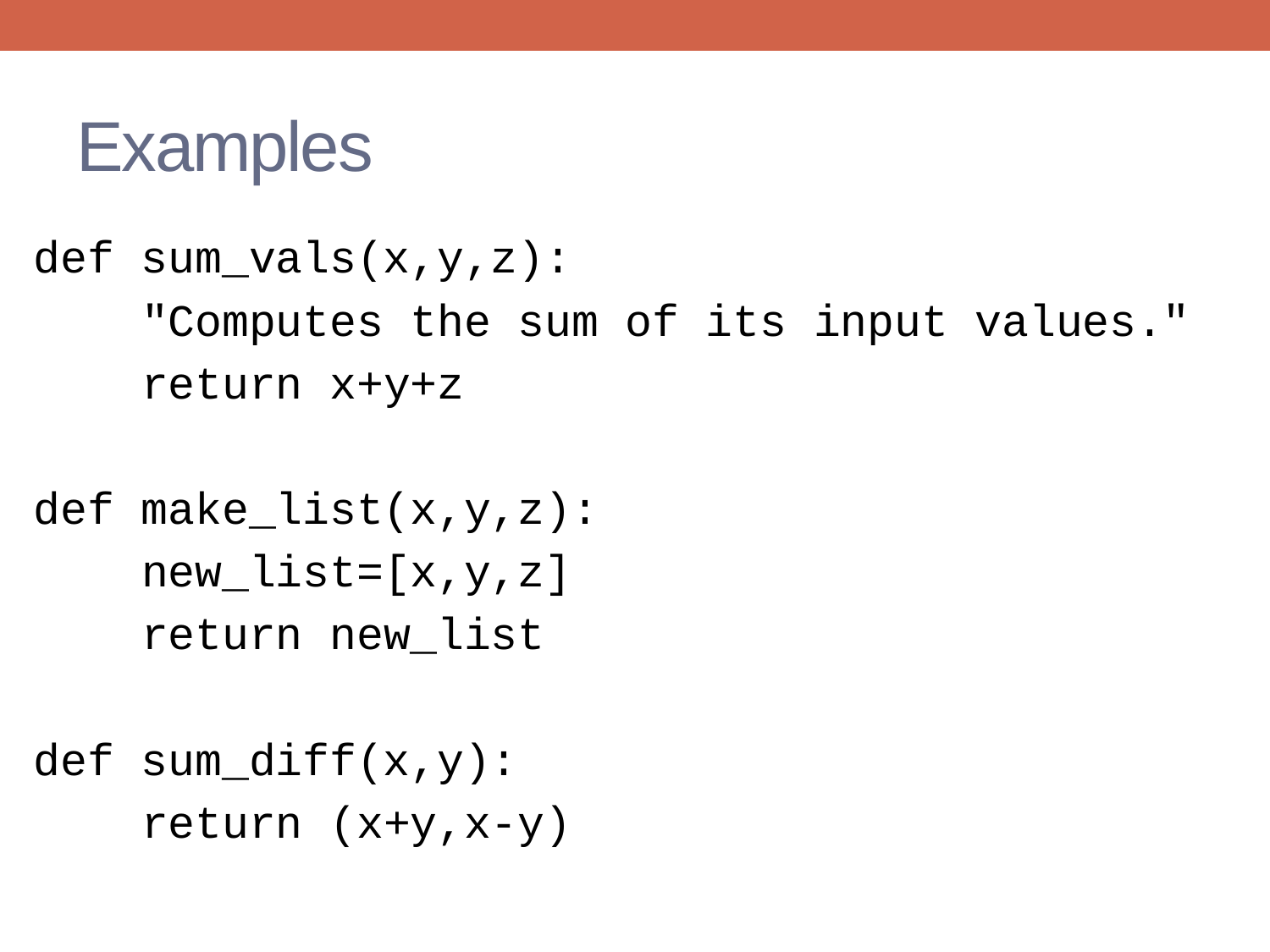

# Examples
def sum_vals(x,y,z):
    "Computes the sum of its input values."
    return x+y+z

def make_list(x,y,z):
    new_list=[x,y,z]
    return new_list

def sum_diff(x,y):
    return (x+y,x-y)